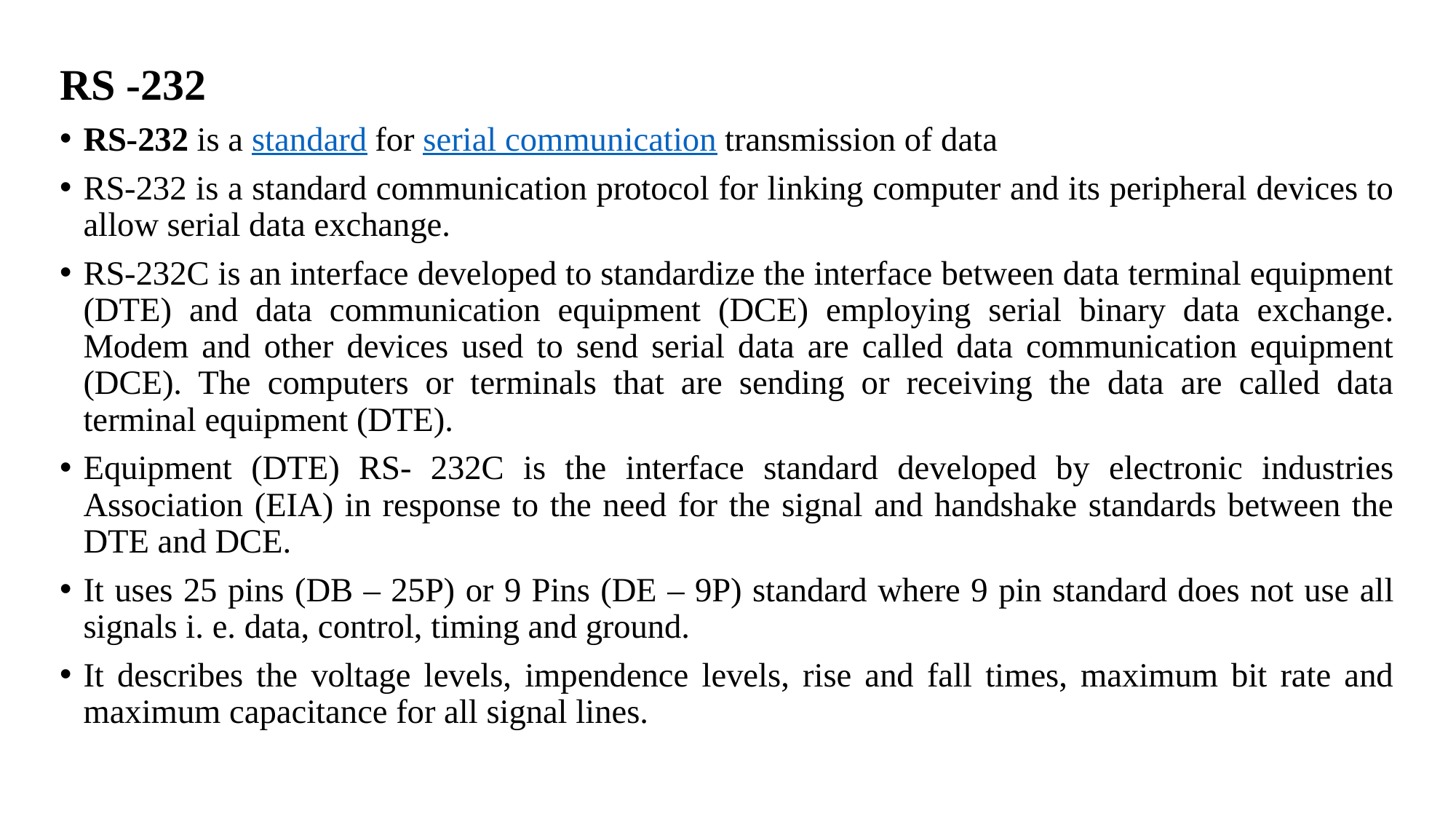

RS -232
RS-232 is a standard for serial communication transmission of data
RS-232 is a standard communication protocol for linking computer and its peripheral devices to allow serial data exchange.
RS-232C is an interface developed to standardize the interface between data terminal equipment (DTE) and data communication equipment (DCE) employing serial binary data exchange. Modem and other devices used to send serial data are called data communication equipment (DCE). The computers or terminals that are sending or receiving the data are called data terminal equipment (DTE).
Equipment (DTE) RS- 232C is the interface standard developed by electronic industries Association (EIA) in response to the need for the signal and handshake standards between the DTE and DCE.
It uses 25 pins (DB – 25P) or 9 Pins (DE – 9P) standard where 9 pin standard does not use all signals i. e. data, control, timing and ground.
It describes the voltage levels, impendence levels, rise and fall times, maximum bit rate and maximum capacitance for all signal lines.